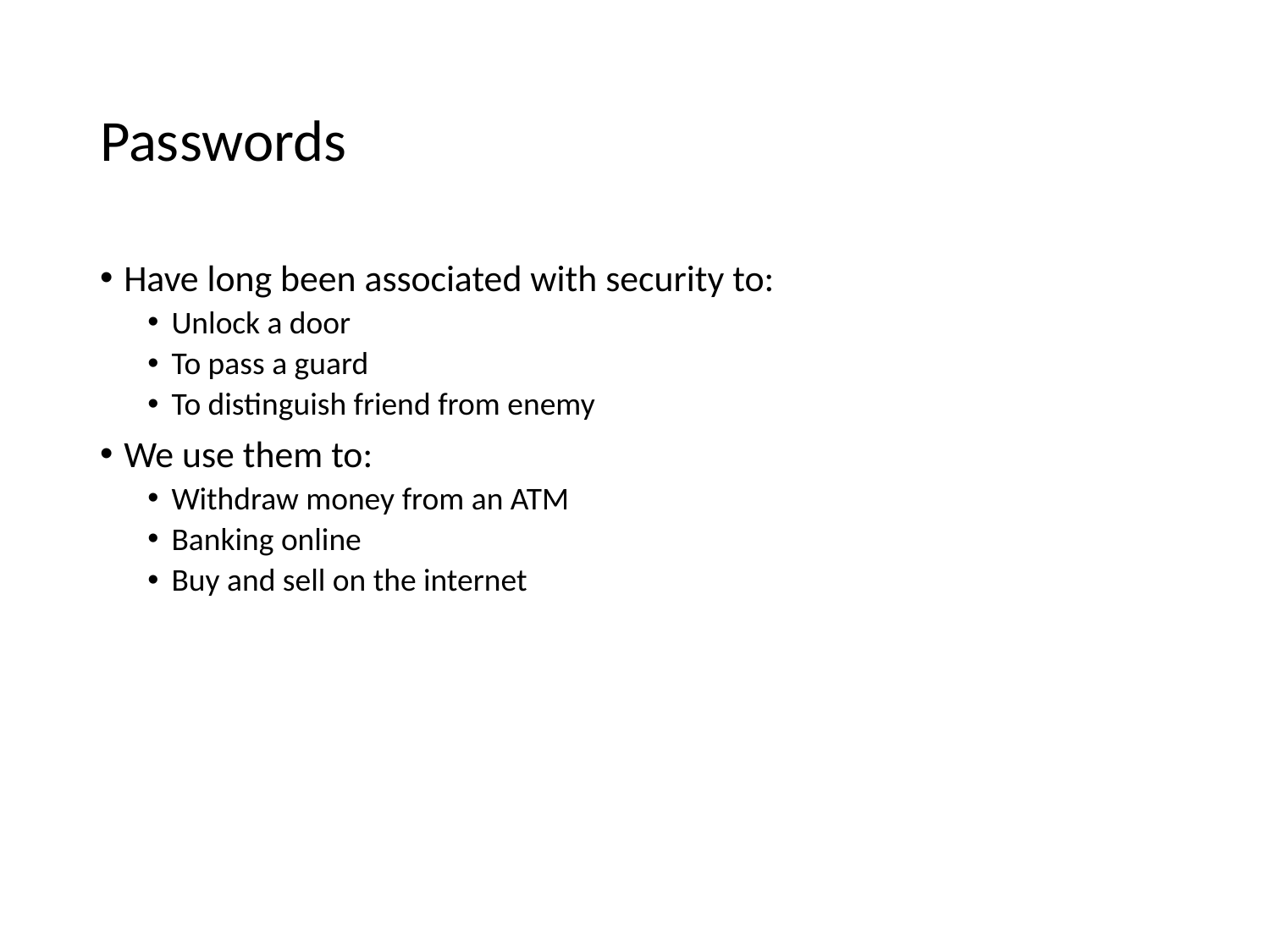

# Passwords
Have long been associated with security to:
Unlock a door
To pass a guard
To distinguish friend from enemy
We use them to:
Withdraw money from an ATM
Banking online
Buy and sell on the internet